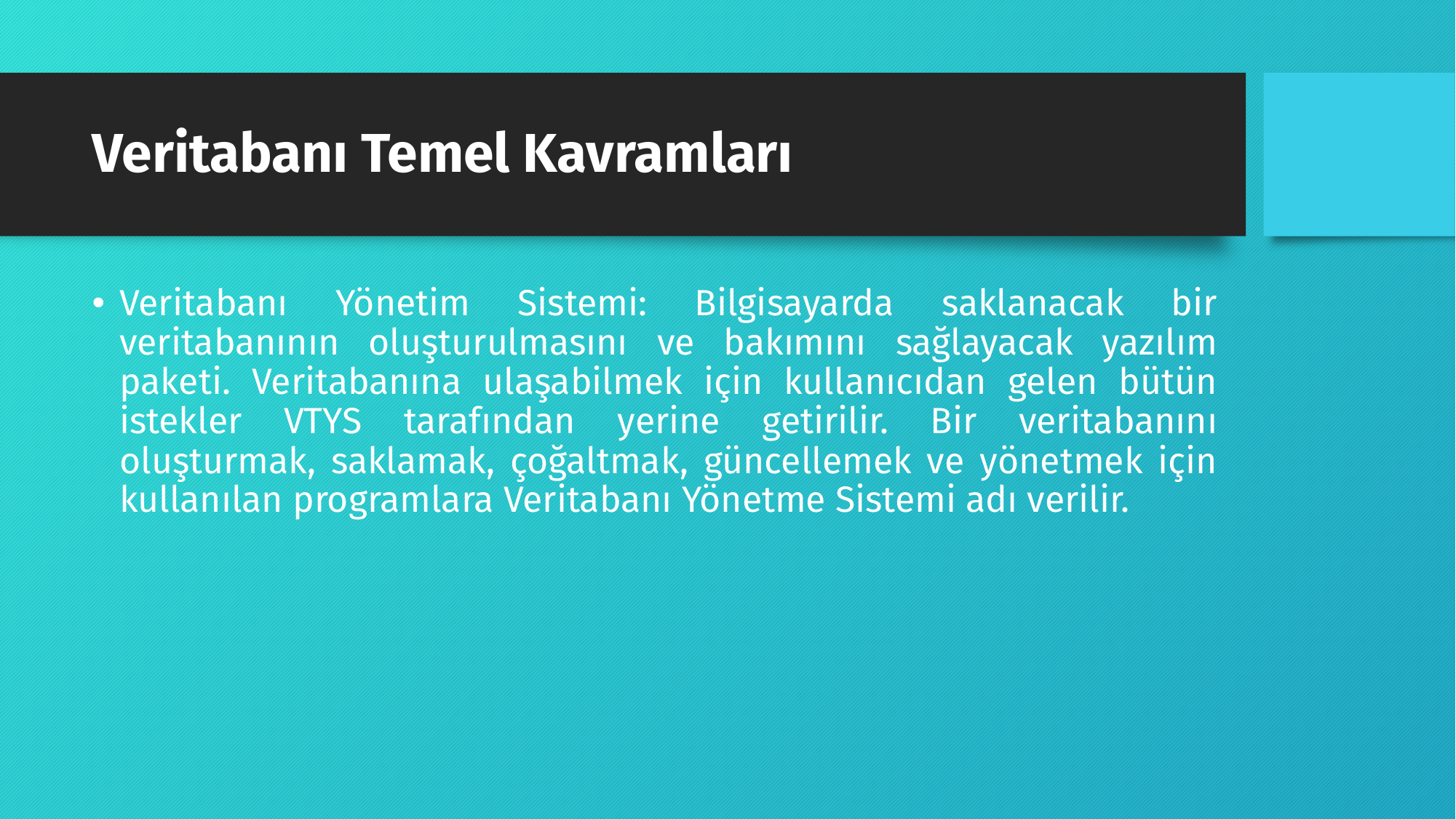

# Veritabanı Temel Kavramları
Veritabanı Yönetim Sistemi: Bilgisayarda saklanacak bir veritabanının oluşturulmasını ve bakımını sağlayacak yazılım paketi. Veritabanına ulaşabilmek için kullanıcıdan gelen bütün istekler VTYS tarafından yerine getirilir. Bir veritabanını oluşturmak, saklamak, çoğaltmak, güncellemek ve yönetmek için kullanılan programlara Veritabanı Yönetme Sistemi adı verilir.